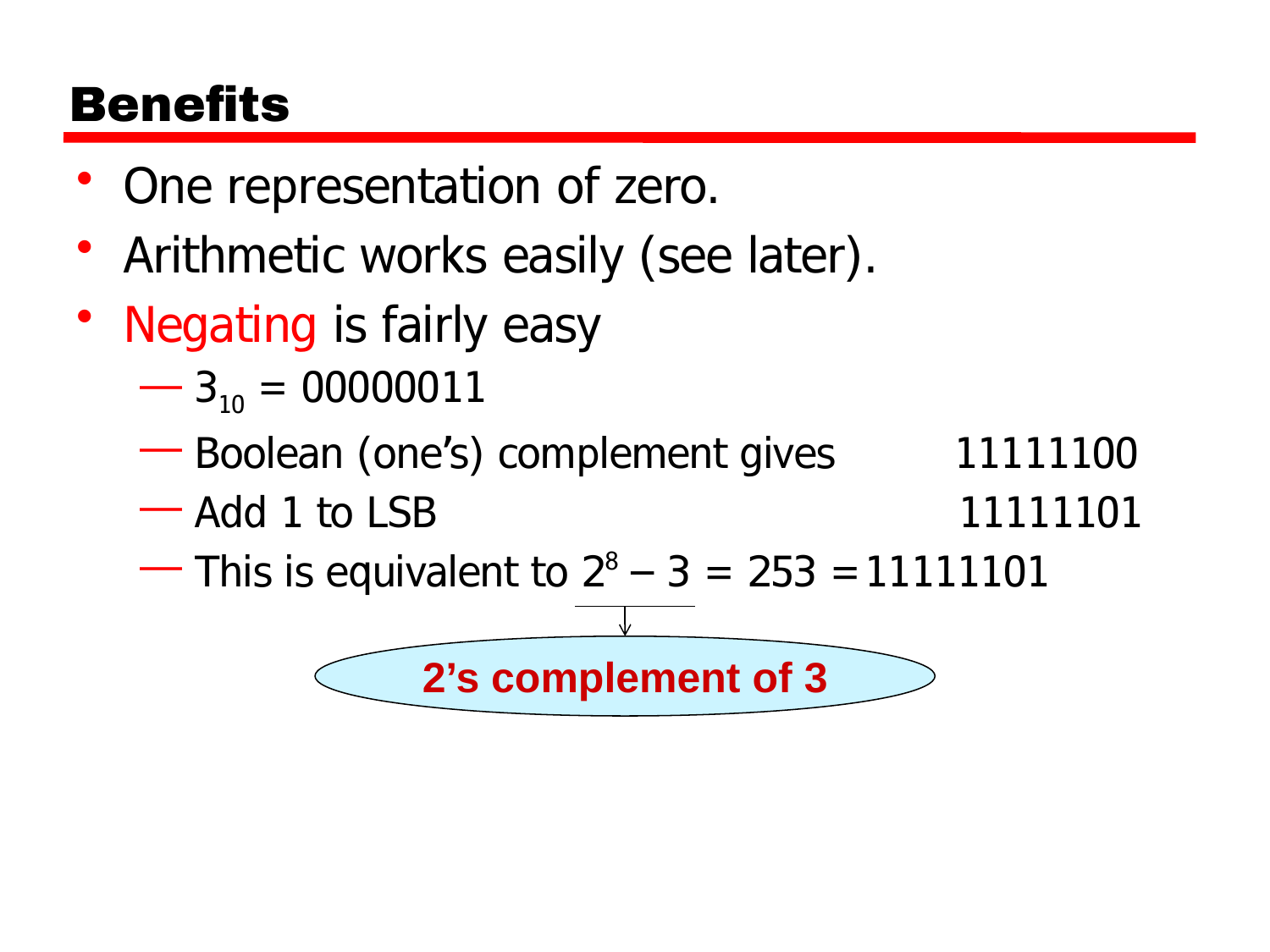

# Benefits
One representation of zero.
Arithmetic works easily (see later).
Negating is fairly easy
 310 = 00000011
 Boolean (one’s) complement gives	 11111100
 Add 1 to LSB			           11111101
 This is equivalent to 28 – 3 = 253 = 11111101
2’s complement of 3